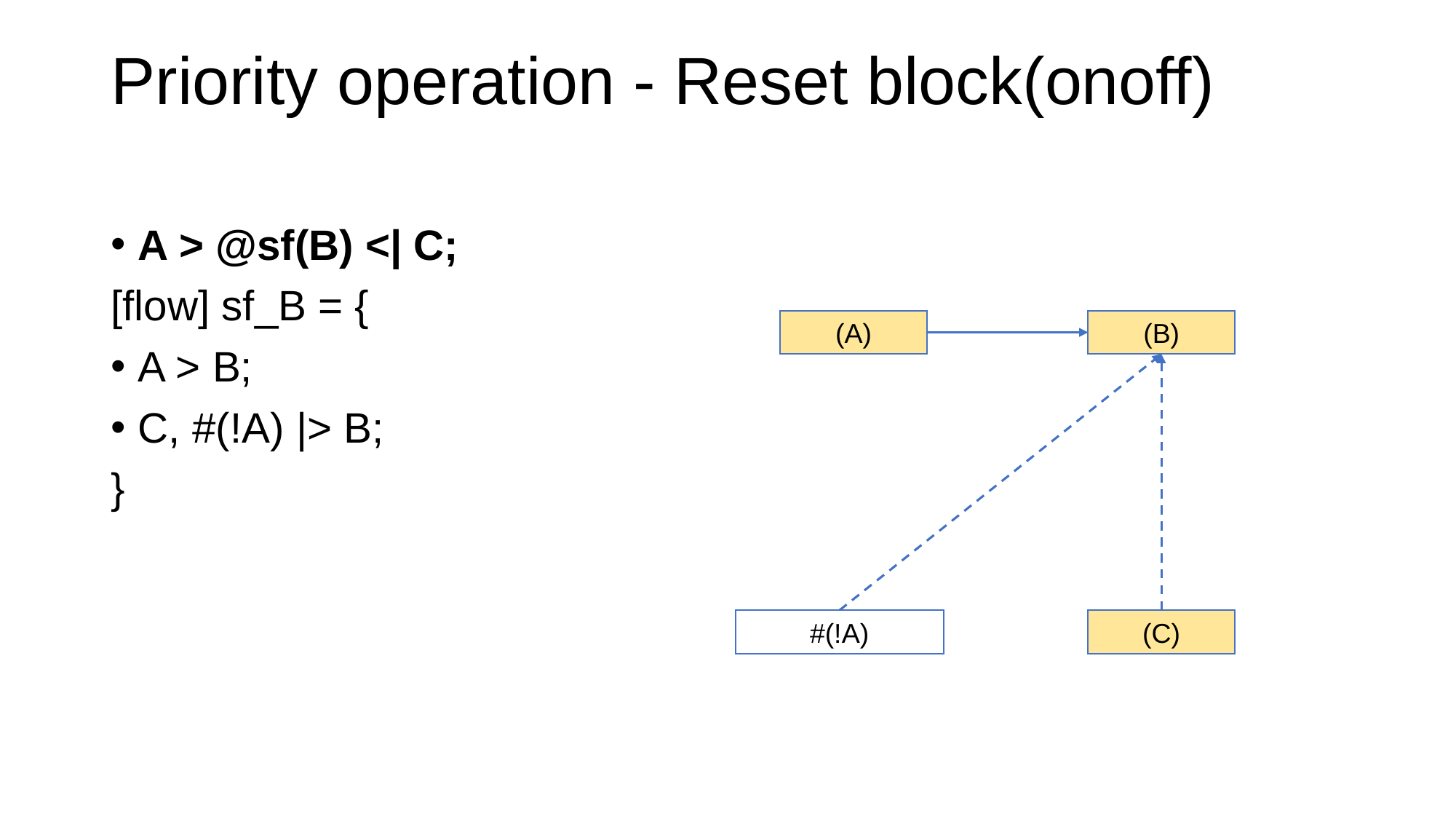

# Priority operation - Reset block(onoff)
A > @sf(B) <| C;
[flow] sf_B = {
A > B;
C, #(!A) |> B;
}

(A)
(B)
#(!A)
(C)